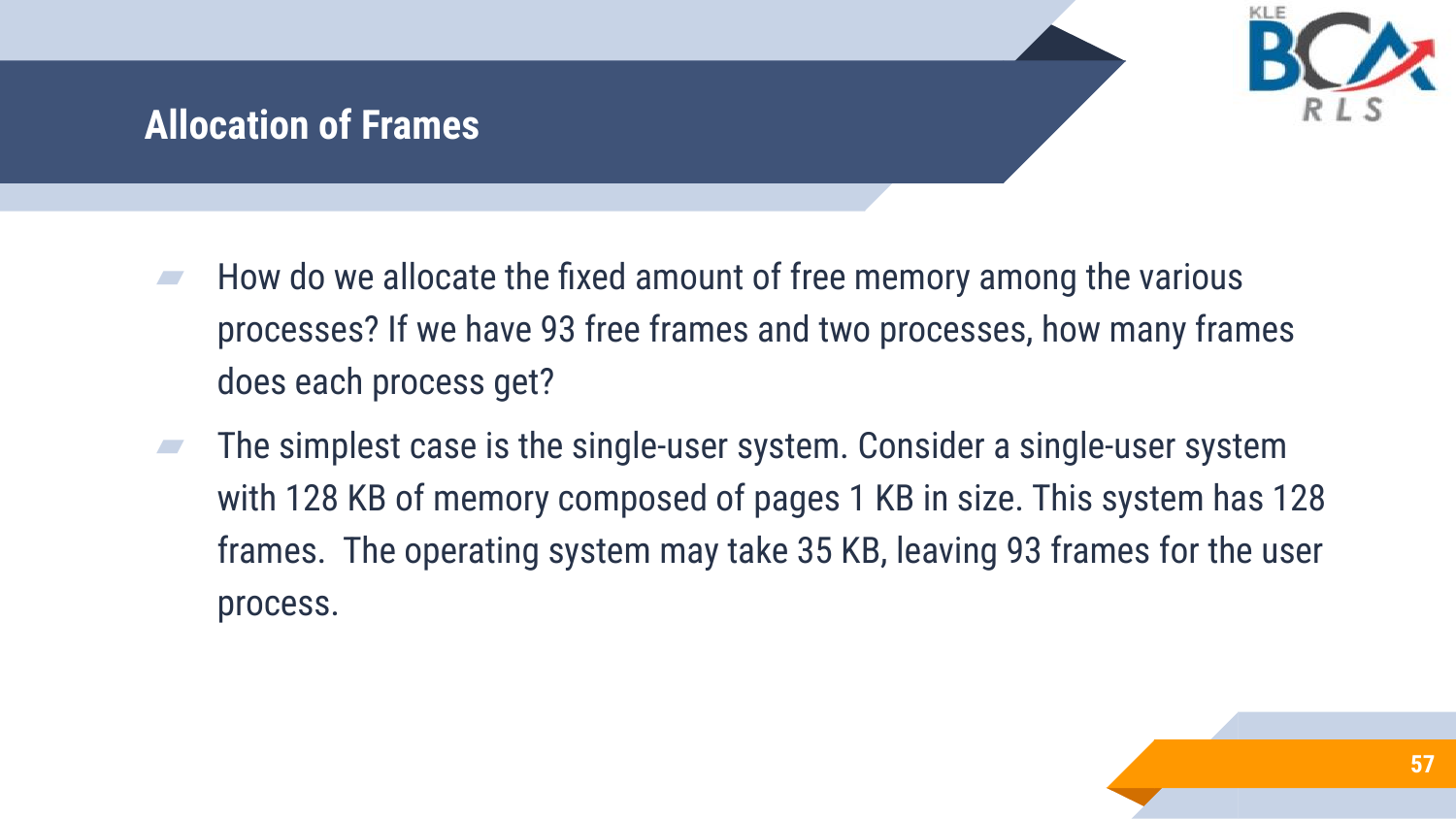

# Allocation of Frames
How do we allocate the fixed amount of free memory among the various processes? If we have 93 free frames and two processes, how many frames does each process get?
The simplest case is the single-user system. Consider a single-user system with 128 KB of memory composed of pages 1 KB in size. This system has 128 frames.  The operating system may take 35 KB, leaving 93 frames for the user process.

57